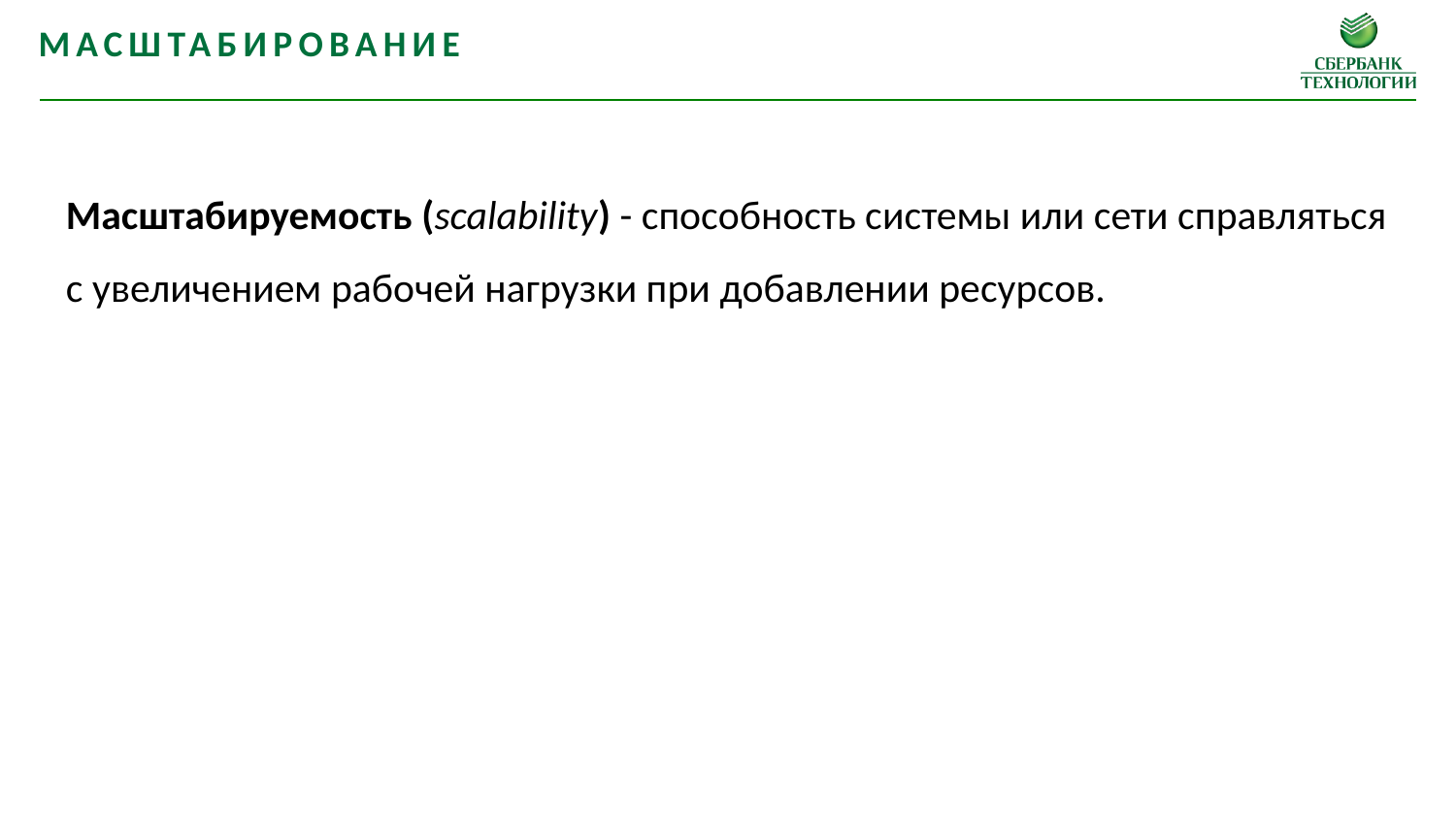

Масштабирование
Масштабируемость (scalability) - способность системы или сети справляться с увеличением рабочей нагрузки при добавлении ресурсов.